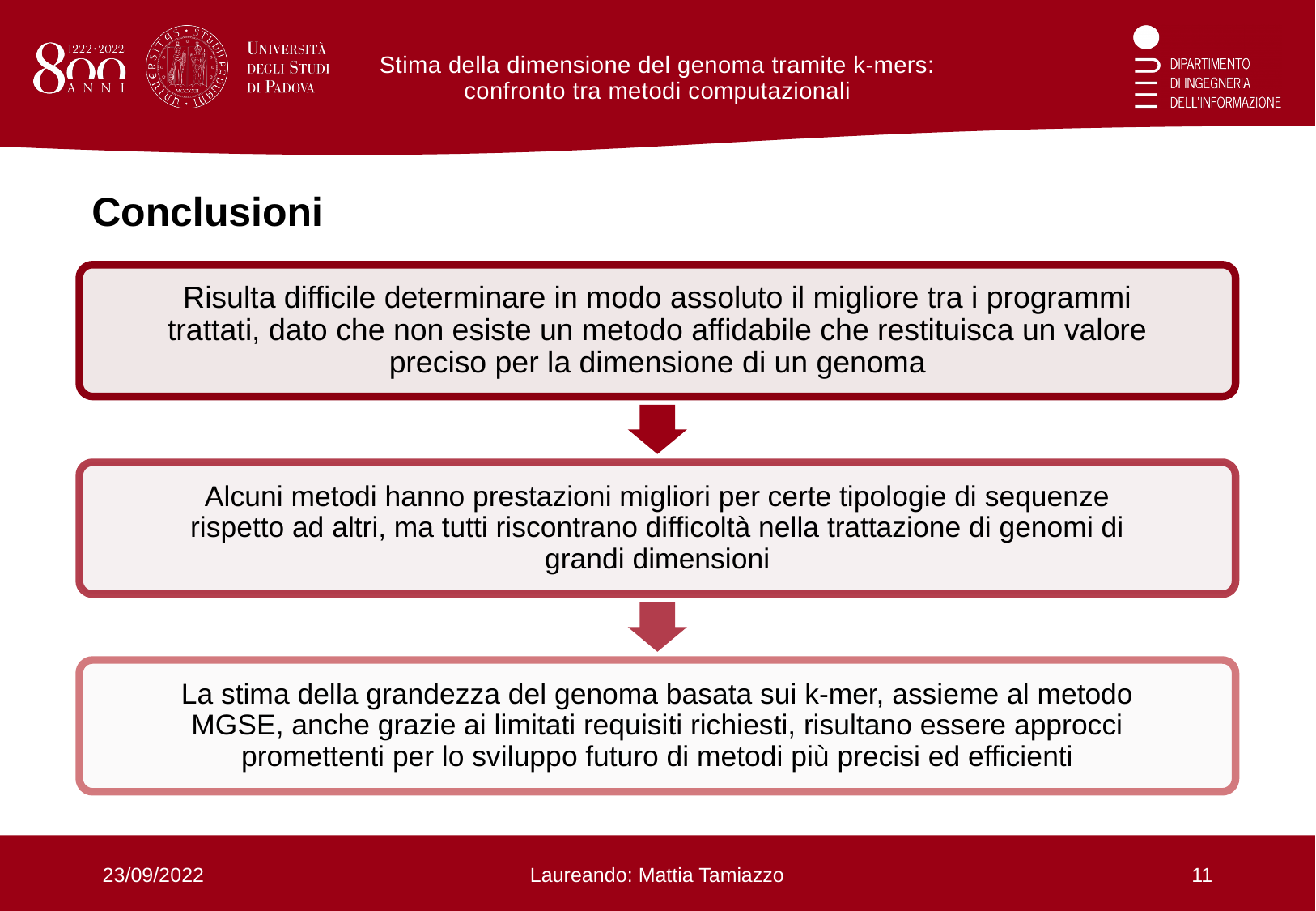

# Conclusioni
Risulta difficile determinare in modo assoluto il migliore tra i programmi trattati, dato che non esiste un metodo affidabile che restituisca un valore preciso per la dimensione di un genoma

Alcuni metodi hanno prestazioni migliori per certe tipologie di sequenze rispetto ad altri, ma tutti riscontrano difficoltà nella trattazione di genomi di grandi dimensioni

La stima della grandezza del genoma basata sui k-mer, assieme al metodo MGSE, anche grazie ai limitati requisiti richiesti, risultano essere approcci promettenti per lo sviluppo futuro di metodi più precisi ed efficienti
23/09/2022
Laureando: Mattia Tamiazzo
11